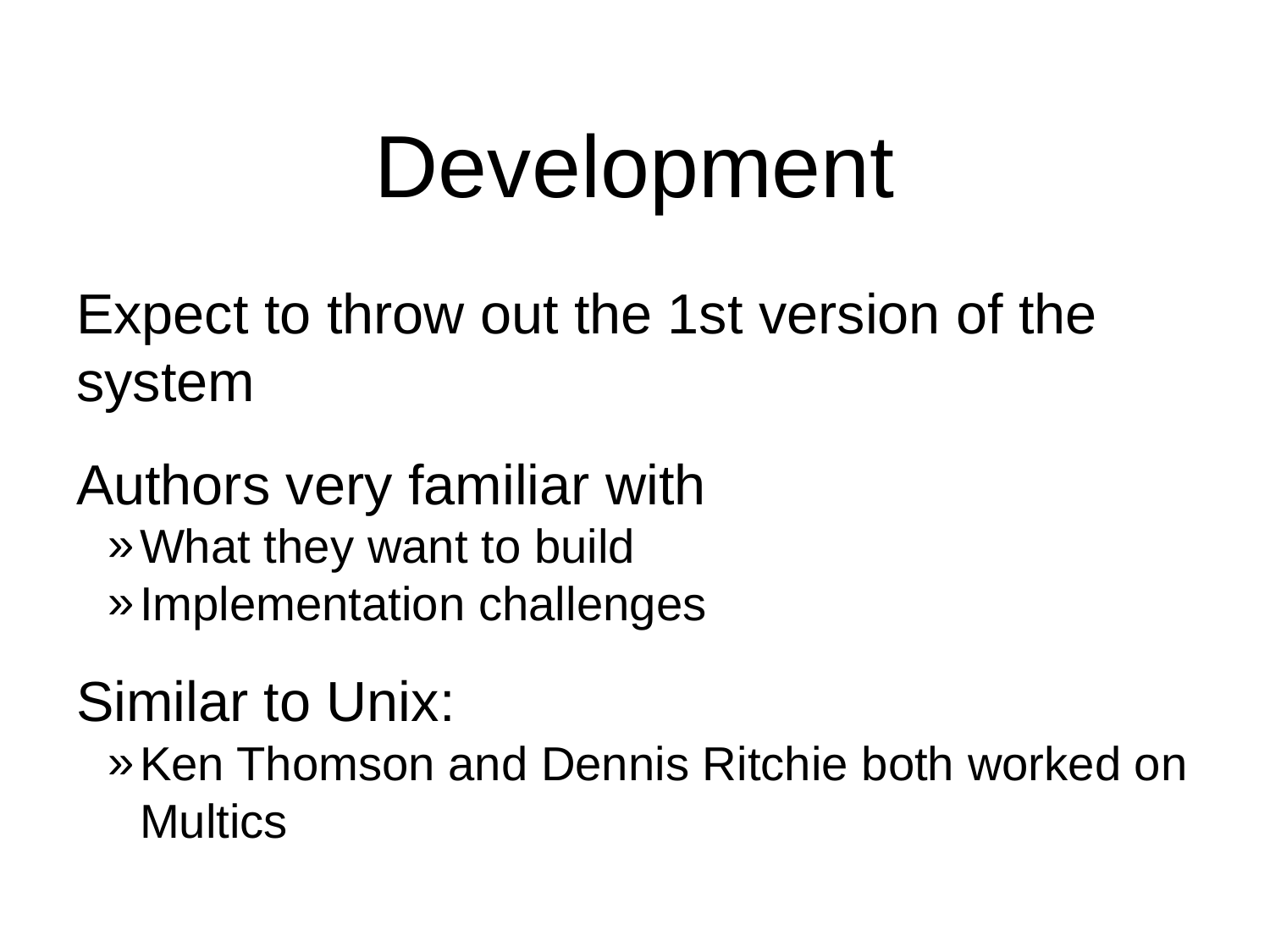

# Development
Expect to throw out the 1st version of the system
Authors very familiar with
What they want to build
Implementation challenges
Similar to Unix:
Ken Thomson and Dennis Ritchie both worked on Multics